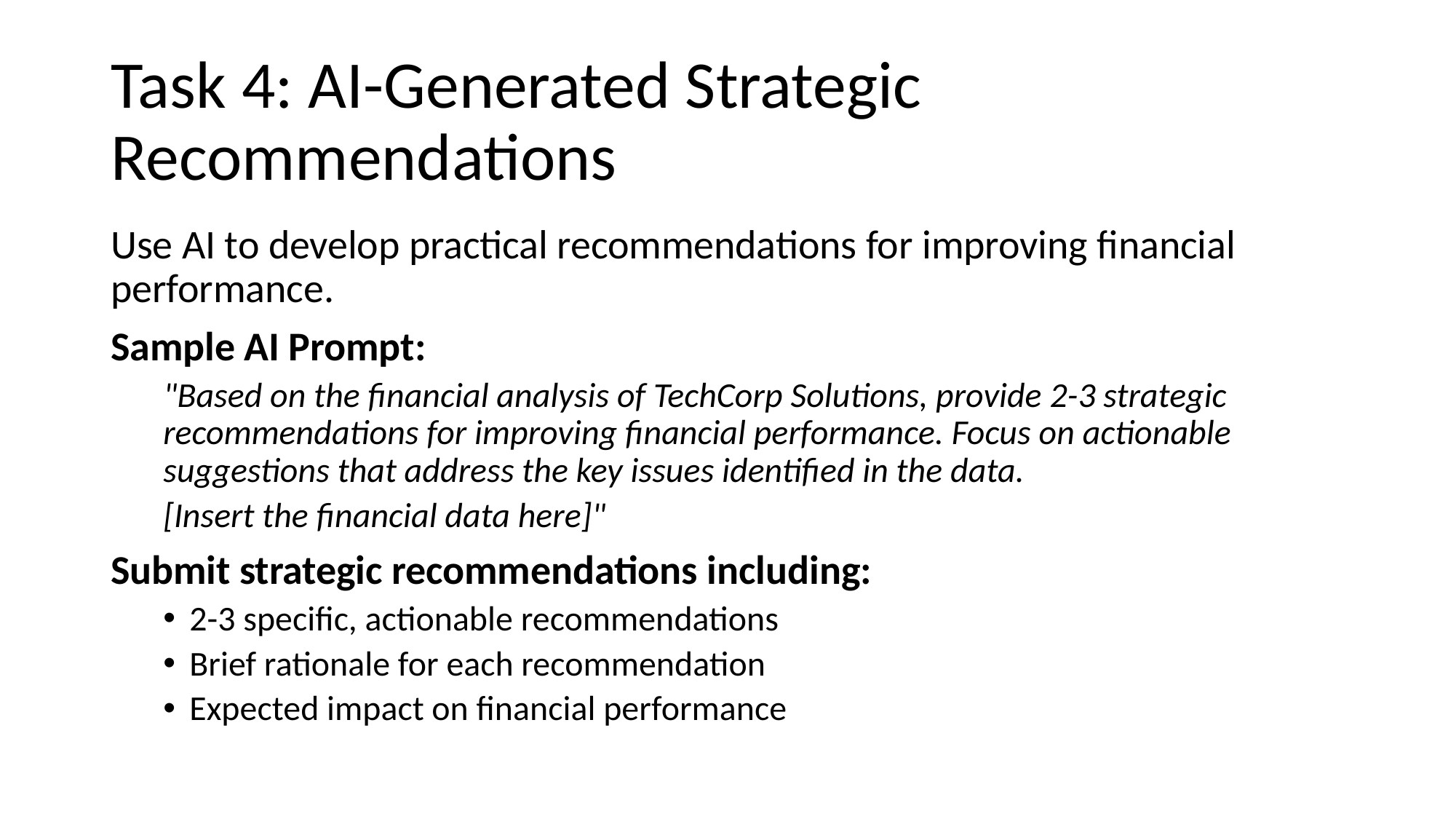

# Task 4: AI-Generated Strategic Recommendations
Use AI to develop practical recommendations for improving financial performance.
Sample AI Prompt:
"Based on the financial analysis of TechCorp Solutions, provide 2-3 strategic recommendations for improving financial performance. Focus on actionable suggestions that address the key issues identified in the data.
[Insert the financial data here]"
Submit strategic recommendations including:
2-3 specific, actionable recommendations
Brief rationale for each recommendation
Expected impact on financial performance